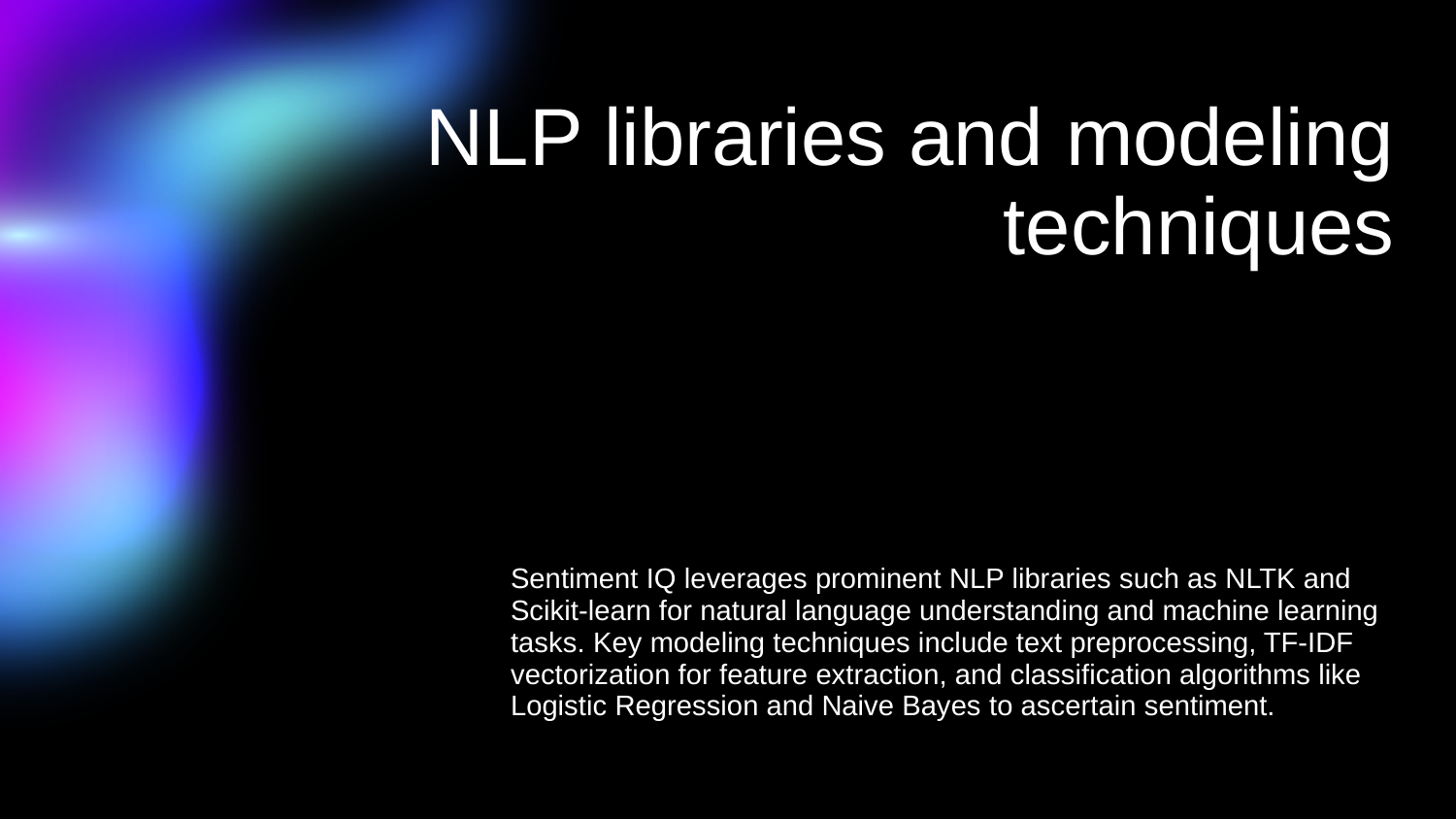

# NLP libraries and modeling techniques
Sentiment IQ leverages prominent NLP libraries such as NLTK and Scikit-learn for natural language understanding and machine learning tasks. Key modeling techniques include text preprocessing, TF-IDF vectorization for feature extraction, and classification algorithms like Logistic Regression and Naive Bayes to ascertain sentiment.